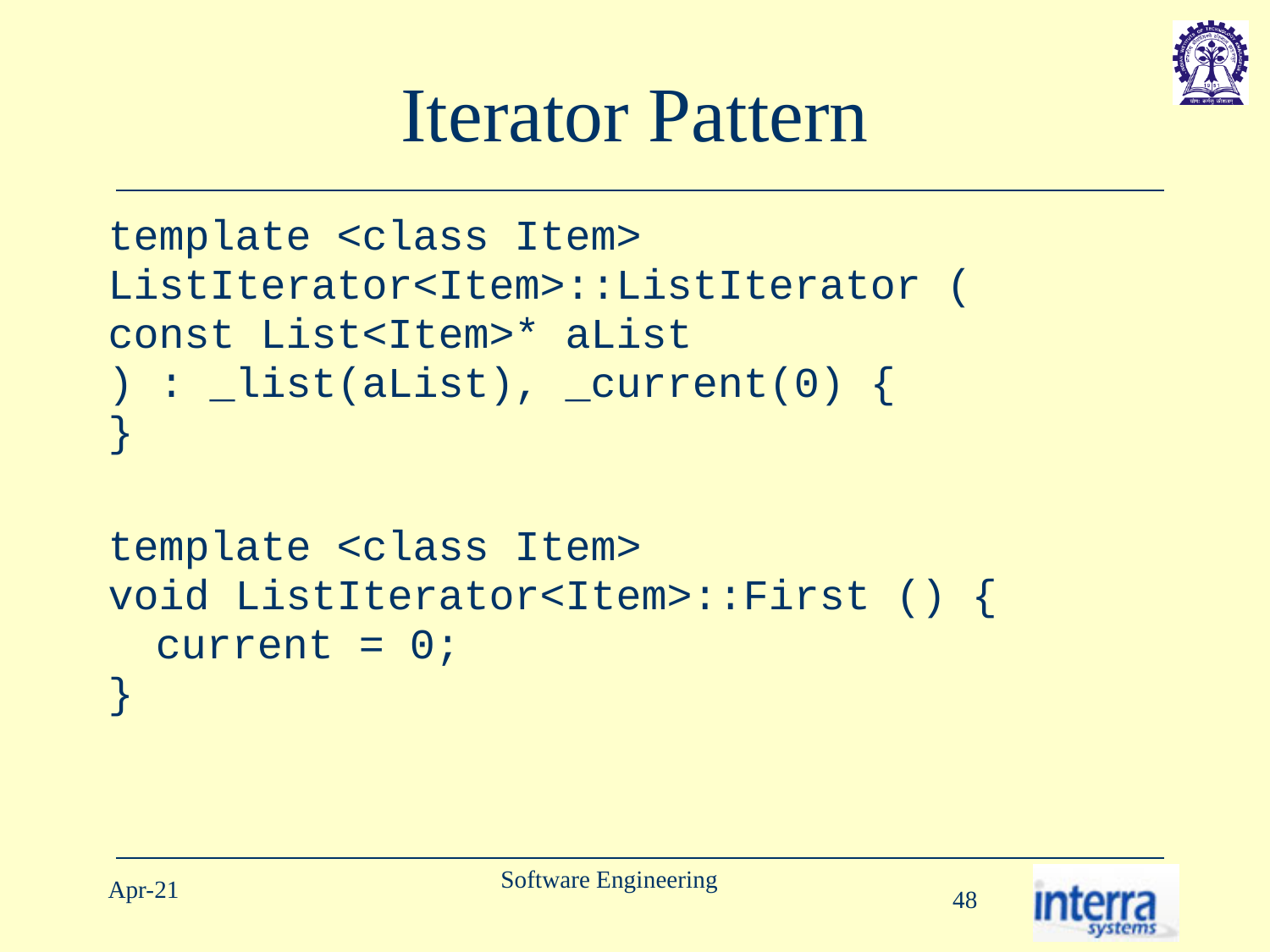

# Iterator Pattern
template <class Item>
ListIterator<Item>::ListIterator (
const List<Item>* aList
) : _list(aList), _current(0) {
}

template <class Item>
void ListIterator<Item>::First () {
	current = 0;
}
Software Engineering
Apr-21